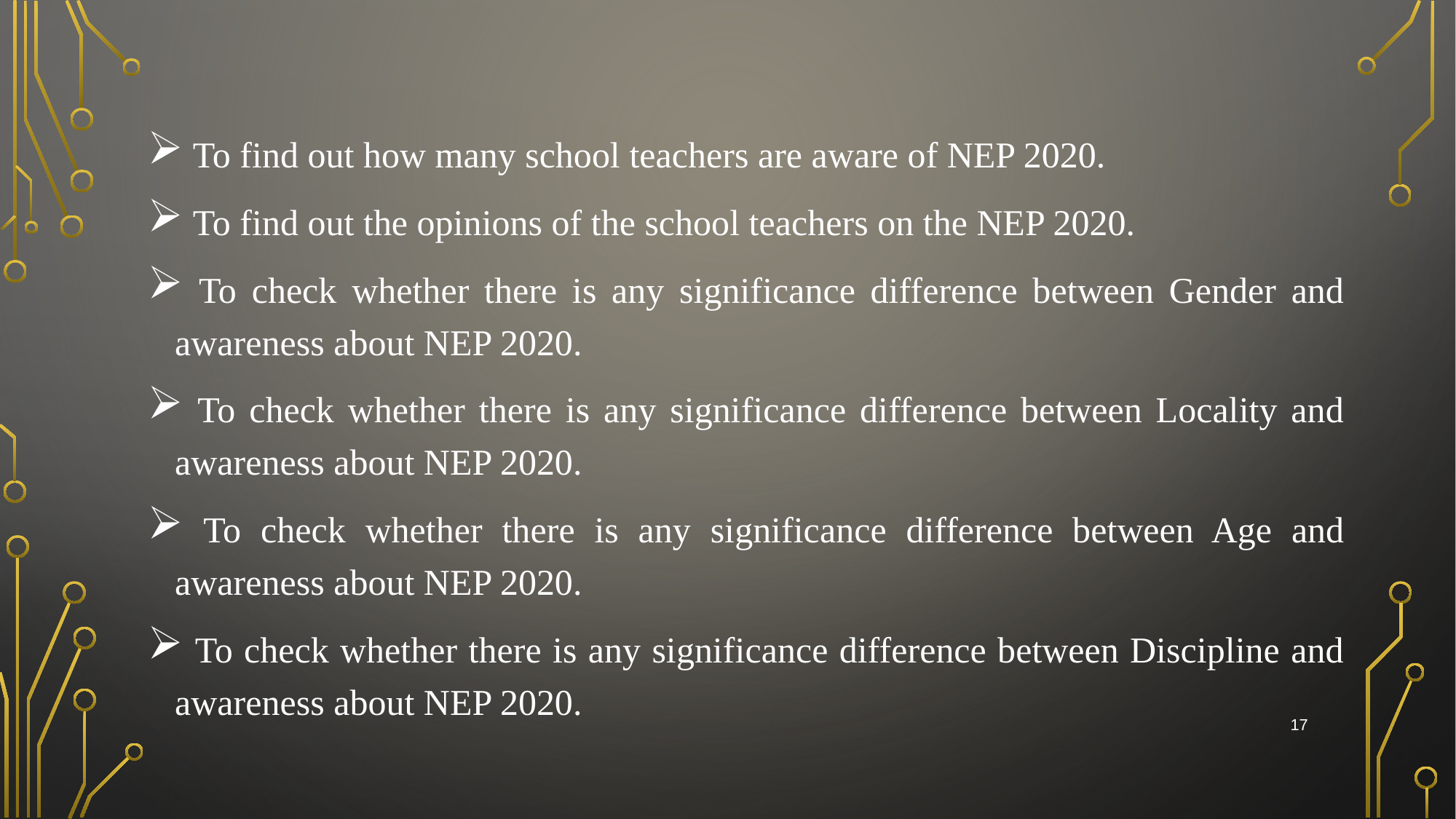

To find out how many school teachers are aware of NEP 2020.
 To find out the opinions of the school teachers on the NEP 2020.
 To check whether there is any significance difference between Gender and awareness about NEP 2020.
 To check whether there is any significance difference between Locality and awareness about NEP 2020.
 To check whether there is any significance difference between Age and awareness about NEP 2020.
 To check whether there is any significance difference between Discipline and awareness about NEP 2020.
17